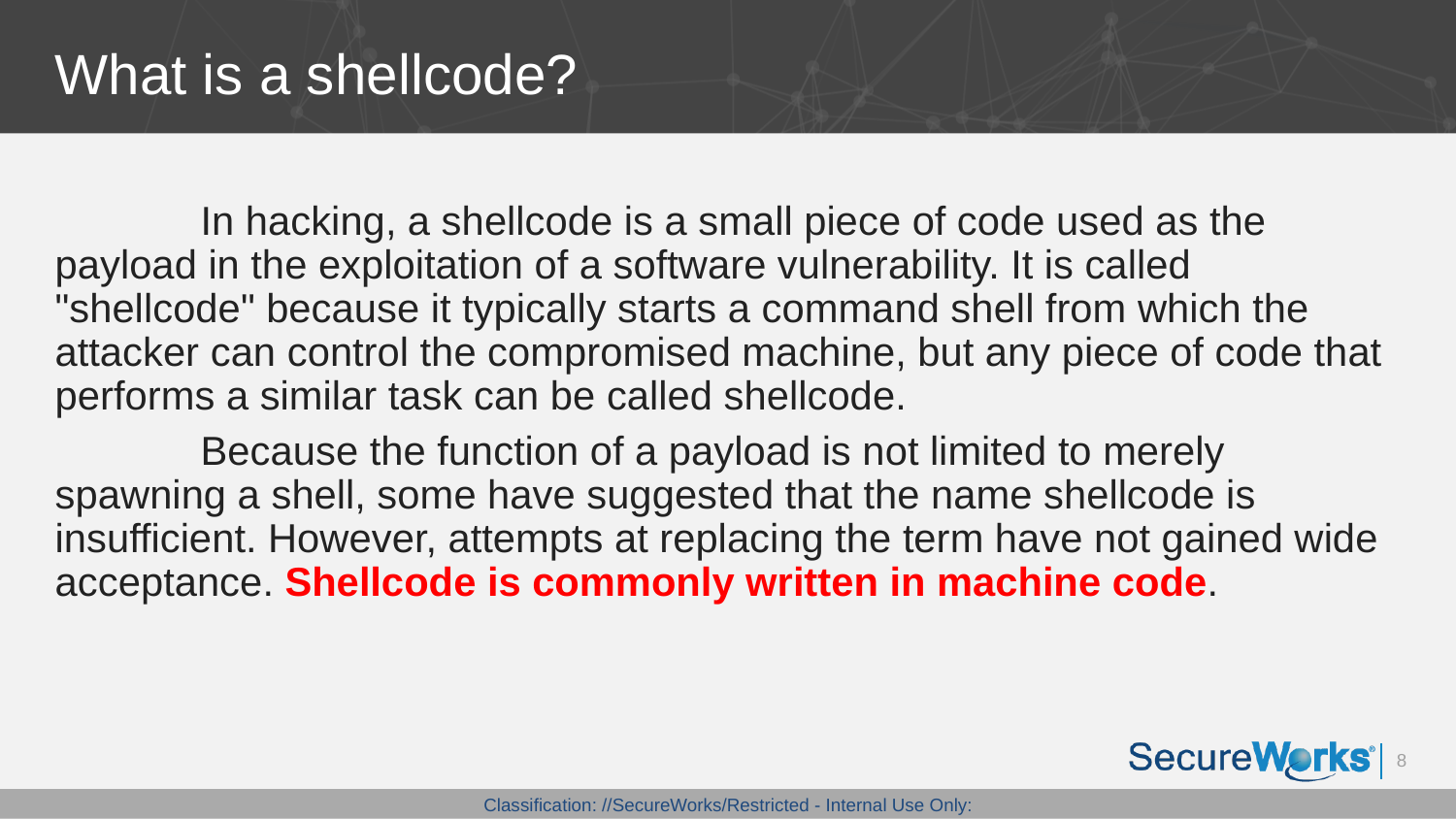

# What is a shellcode?
	In hacking, a shellcode is a small piece of code used as the payload in the exploitation of a software vulnerability. It is called "shellcode" because it typically starts a command shell from which the attacker can control the compromised machine, but any piece of code that performs a similar task can be called shellcode.
	Because the function of a payload is not limited to merely spawning a shell, some have suggested that the name shellcode is insufficient. However, attempts at replacing the term have not gained wide acceptance. Shellcode is commonly written in machine code.